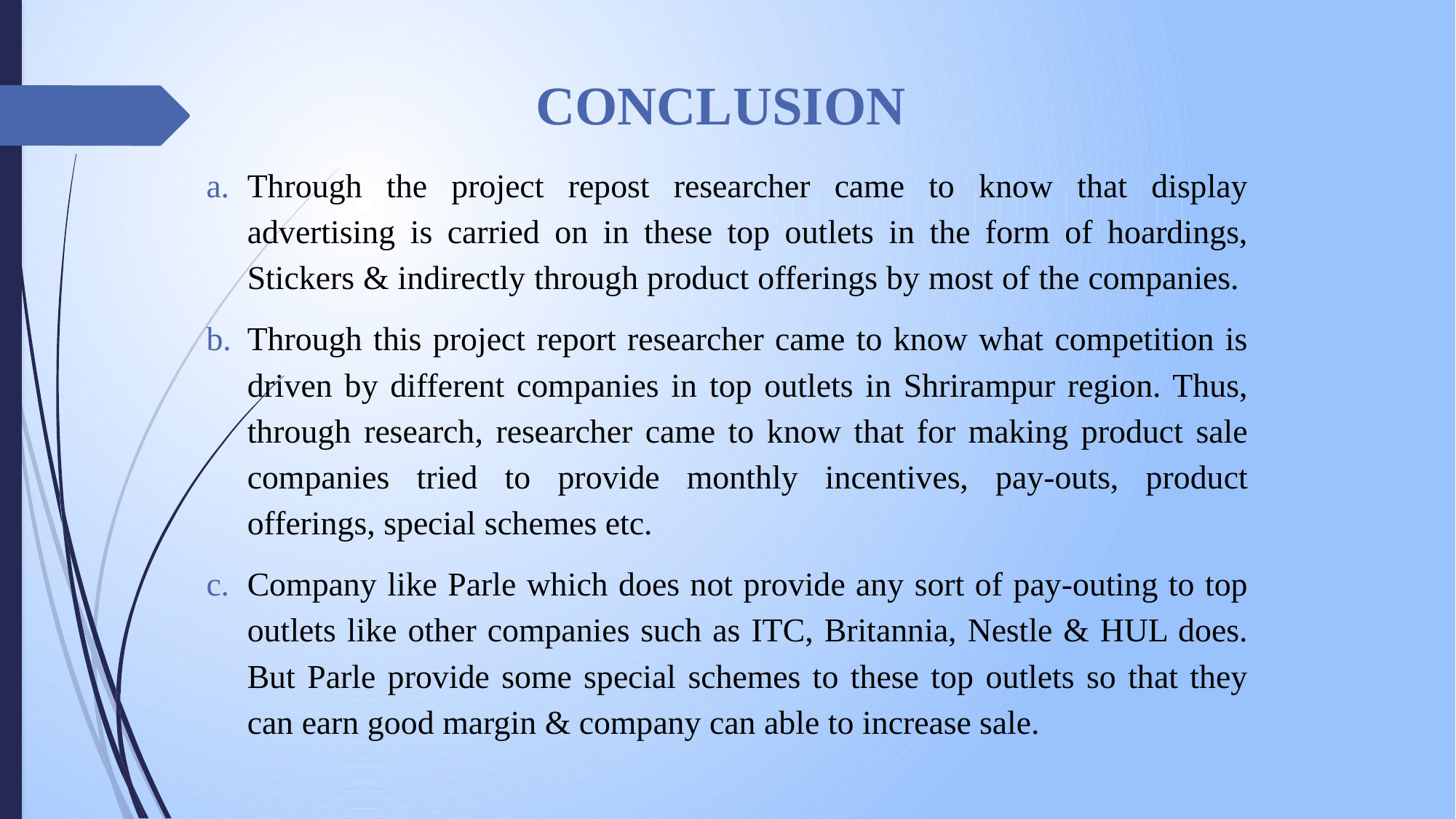

# CONCLUSION
Through the project repost researcher came to know that display advertising is carried on in these top outlets in the form of hoardings, Stickers & indirectly through product offerings by most of the companies.
Through this project report researcher came to know what competition is driven by different companies in top outlets in Shrirampur region. Thus, through research, researcher came to know that for making product sale companies tried to provide monthly incentives, pay-outs, product offerings, special schemes etc.
Company like Parle which does not provide any sort of pay-outing to top outlets like other companies such as ITC, Britannia, Nestle & HUL does. But Parle provide some special schemes to these top outlets so that they can earn good margin & company can able to increase sale.